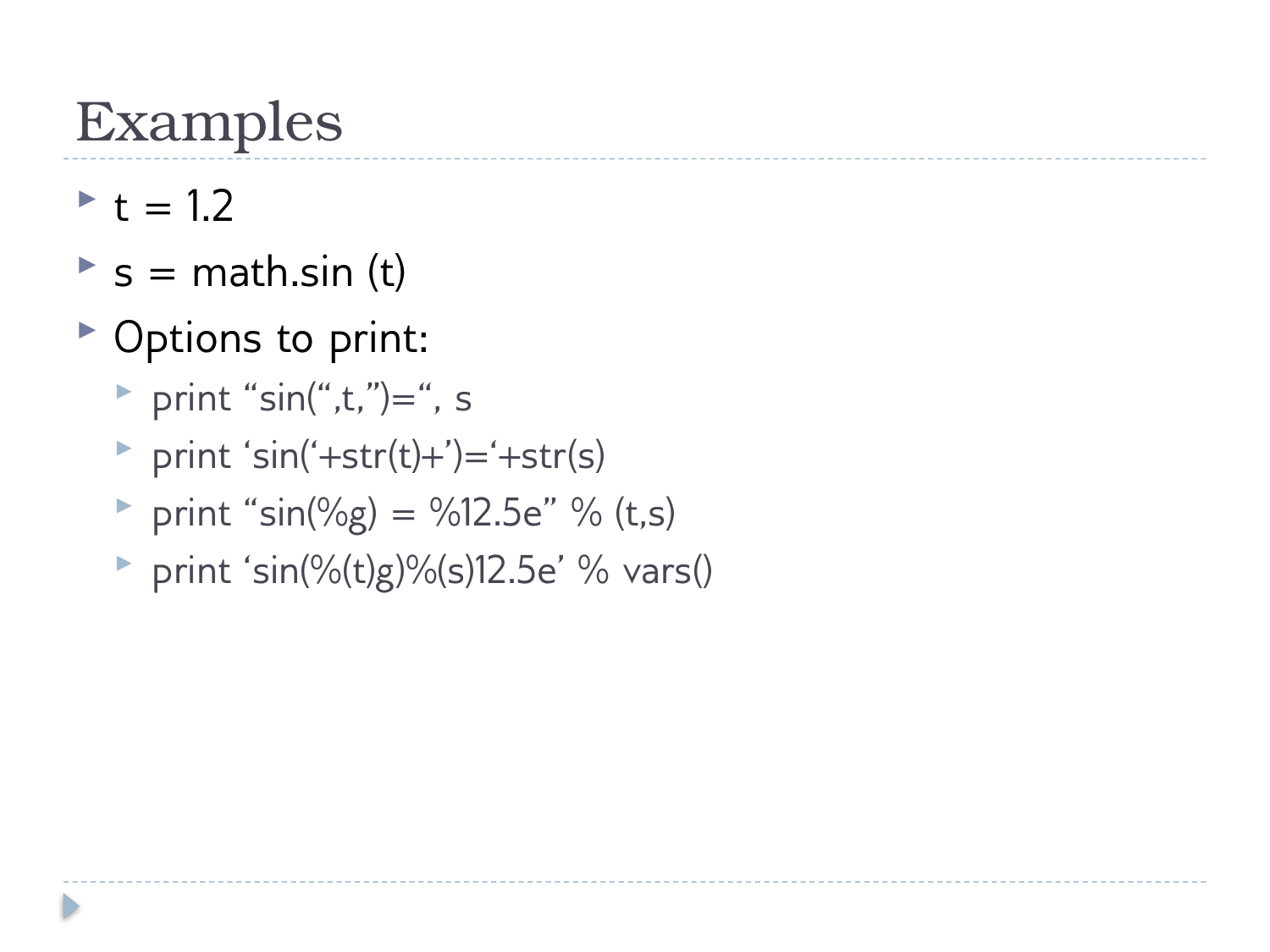

# Examples
t = 1.2
s = math.sin (t)
Options to print:
print “sin(“,t,”)=“, s
print ‘sin(‘+str(t)+’)=‘+str(s)
print “sin(%g) = %12.5e” % (t,s)
print ‘sin(%(t)g)%(s)12.5e’ % vars()